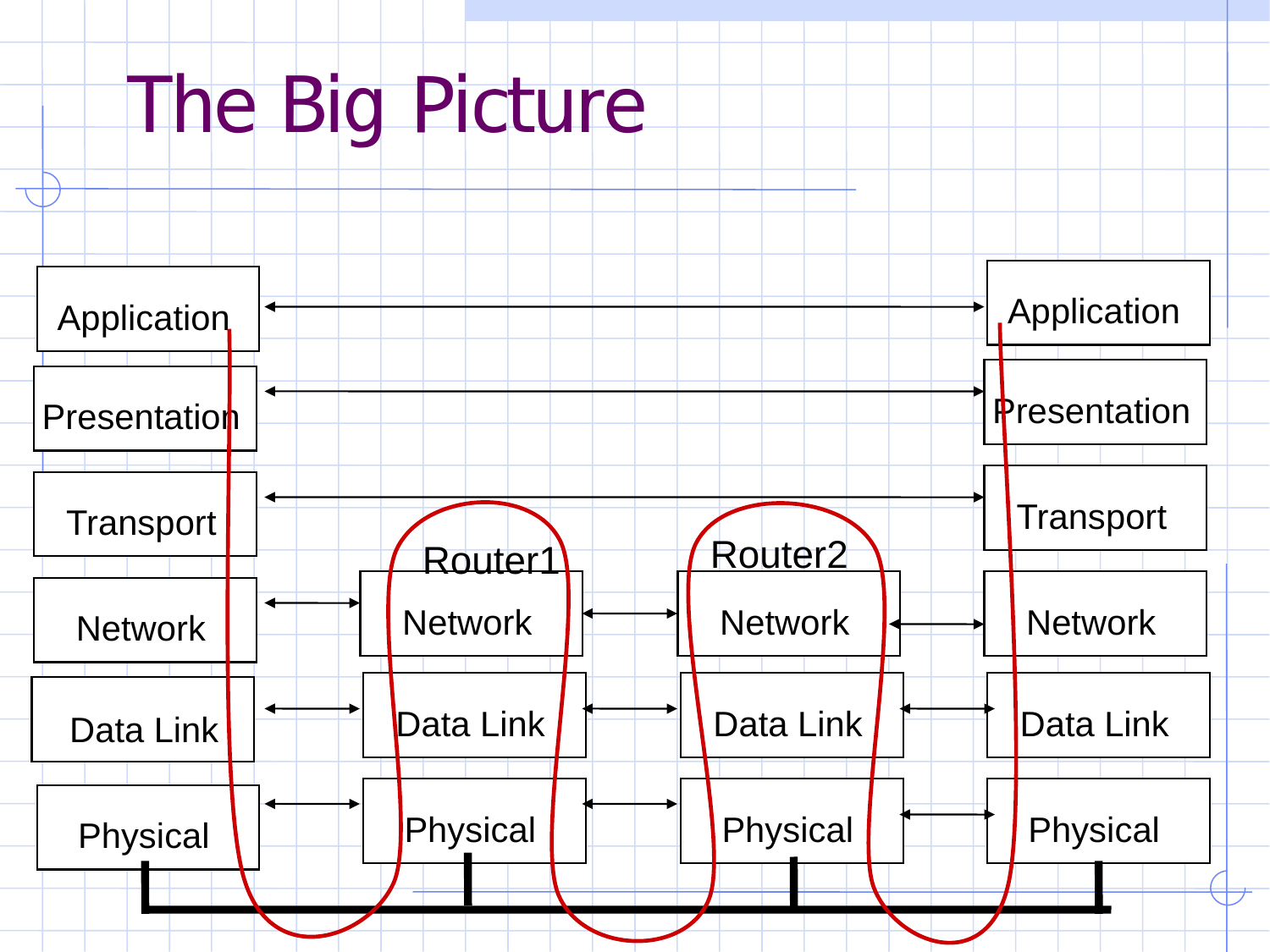

# The Big Picture

Application
Application

Presentation
Presentation

Transport
Transport

Router2
Router1

Network
Network
Network
Network

Data Link
Data Link
Data Link
Data Link

Physical
Physical
Physical
Physical